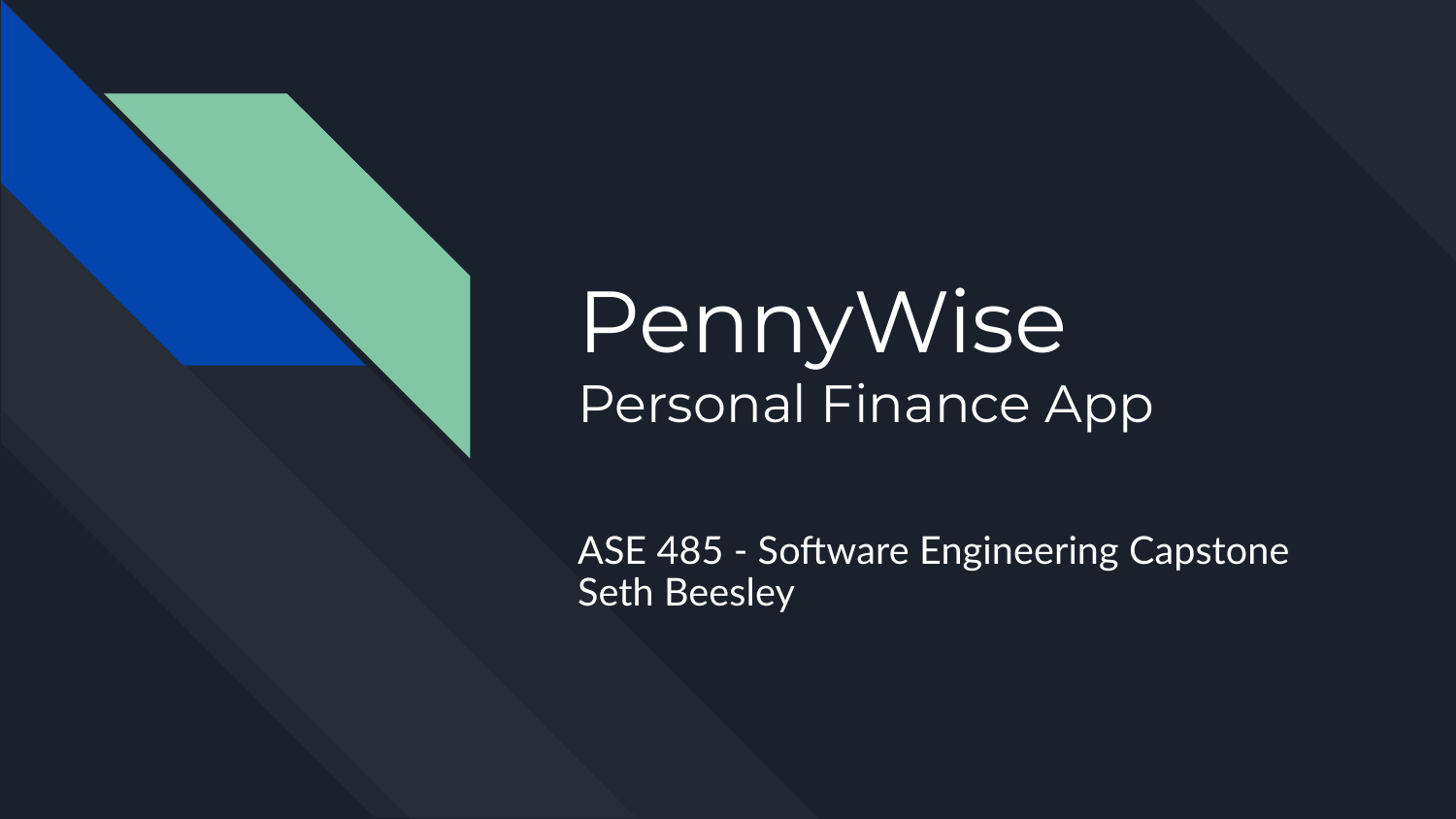

# PennyWise
Personal Finance App
ASE 485 - Software Engineering Capstone
Seth Beesley